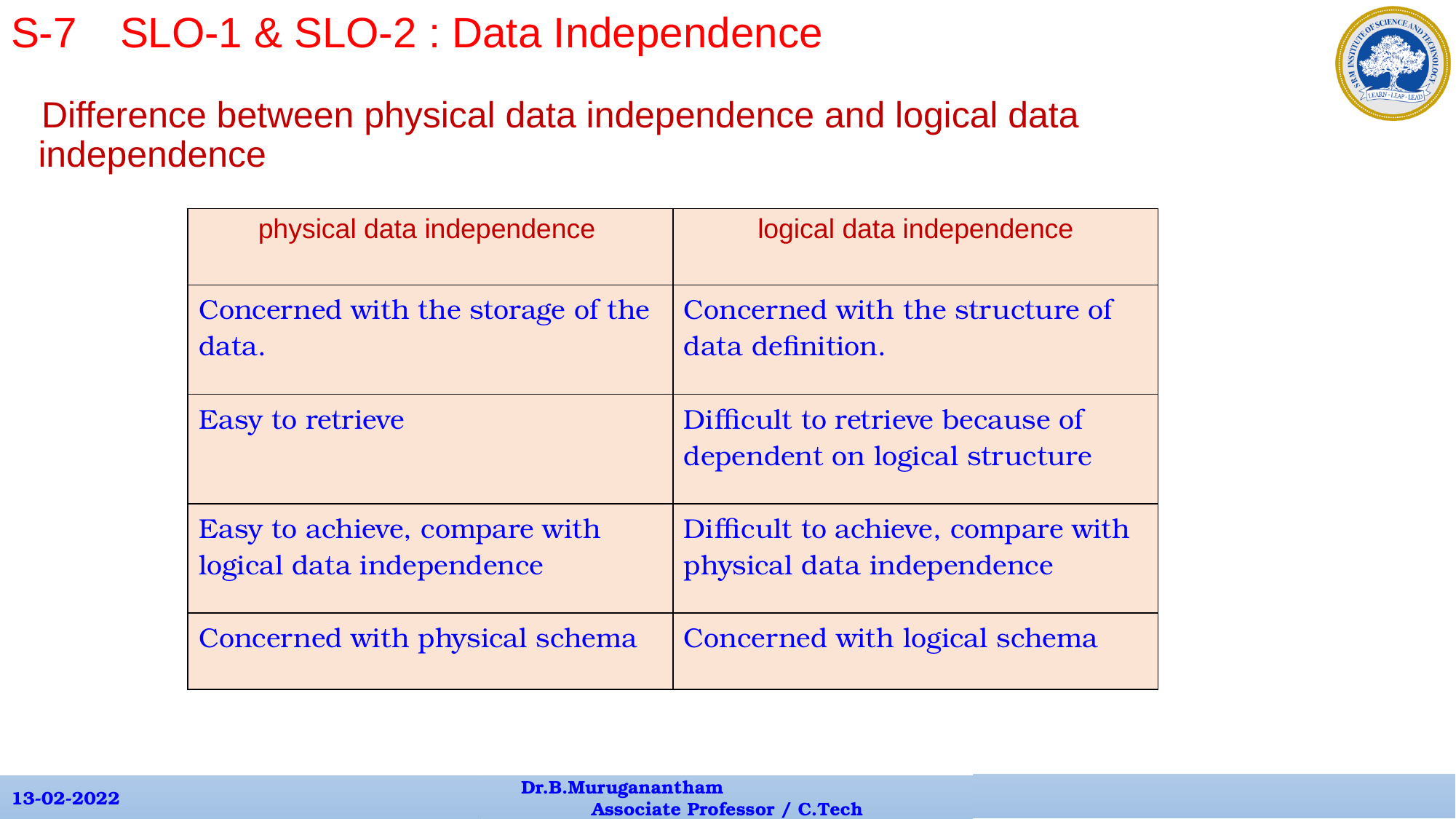

S-7	SLO-1 & SLO-2 : Data Independence
   Difference between physical data independence and logical data independence
| physical data independence | logical data independence |
| --- | --- |
| Concerned with the storage of the data. | Concerned with the structure of data definition. |
| Easy to retrieve | Difficult to retrieve because of dependent on logical structure |
| Easy to achieve, compare with logical data independence | Difficult to achieve, compare with physical data independence |
| Concerned with physical schema | Concerned with logical schema |
35
13-02-2022
Dr.B.Muruganantham                                   Associate Professor / C.Tech